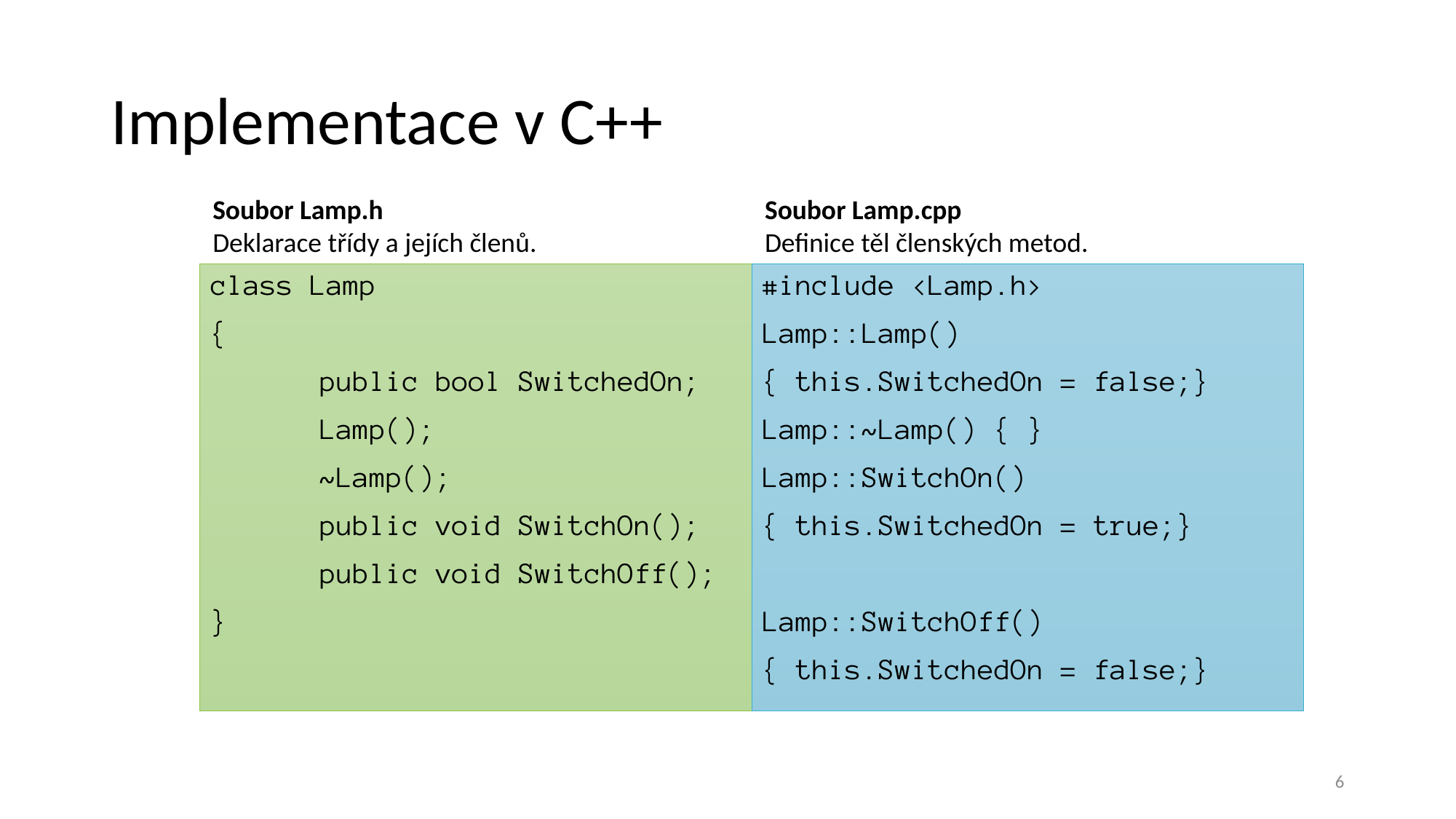

# Implementace v C++
Soubor Lamp.h
Deklarace třídy a jejích členů.
Soubor Lamp.cpp
Definice těl členských metod.

class Lamp
{
	public bool SwitchedOn;
	Lamp();
	~Lamp();
	public void SwitchOn();
	public void SwitchOff();
}
#include <Lamp.h>
Lamp::Lamp()
{ this.SwitchedOn = false;}
Lamp::~Lamp() { }
Lamp::SwitchOn()
{ this.SwitchedOn = true;}

Lamp::SwitchOff()
{ this.SwitchedOn = false;}
6